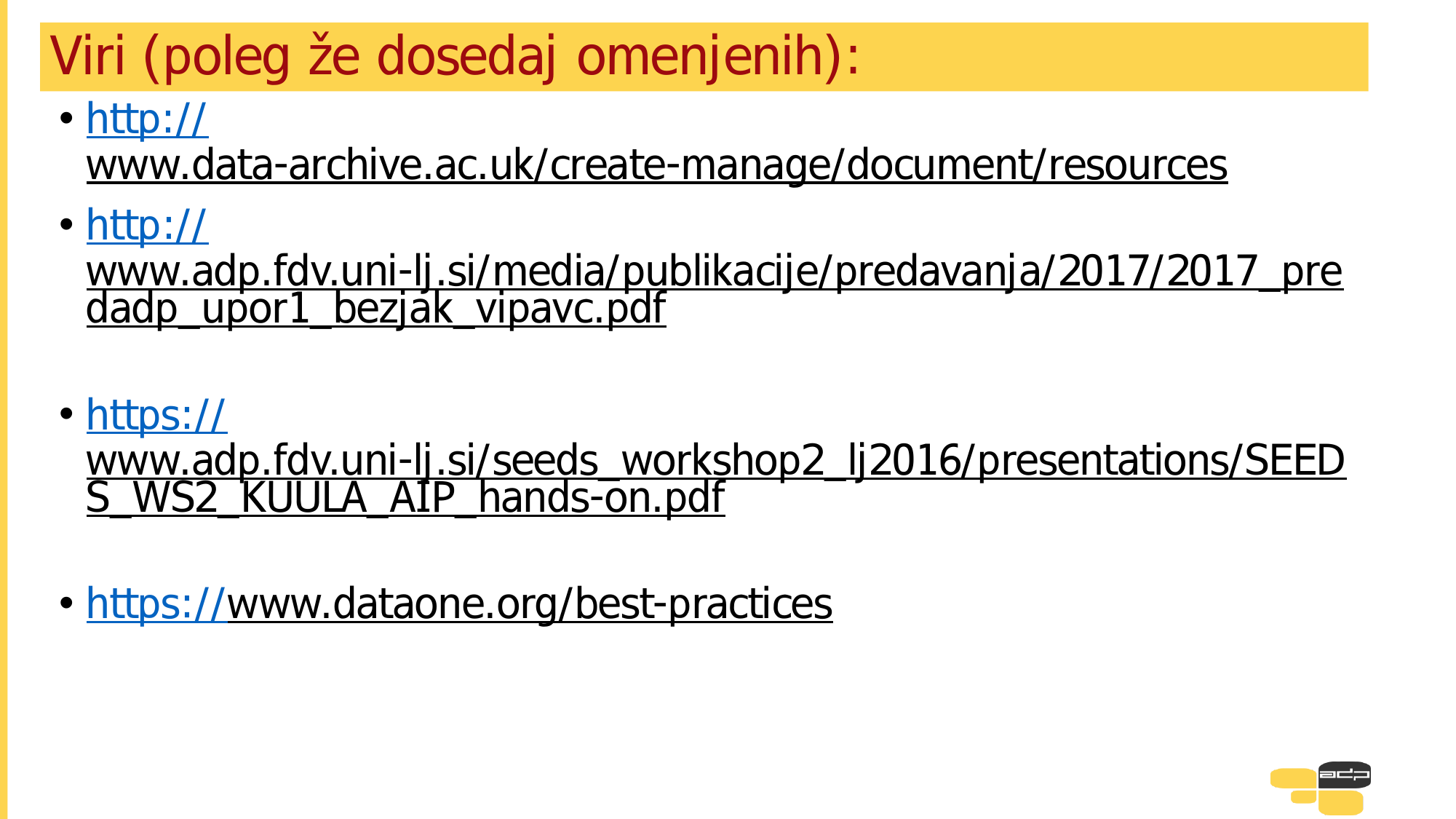

# Viri (poleg že dosedaj omenjenih):
http://www.data-archive.ac.uk/create-manage/document/resources
http://www.adp.fdv.uni-lj.si/media/publikacije/predavanja/2017/2017_predadp_upor1_bezjak_vipavc.pdf
https://www.adp.fdv.uni-lj.si/seeds_workshop2_lj2016/presentations/SEEDS_WS2_KUULA_AIP_hands-on.pdf
https://www.dataone.org/best-practices